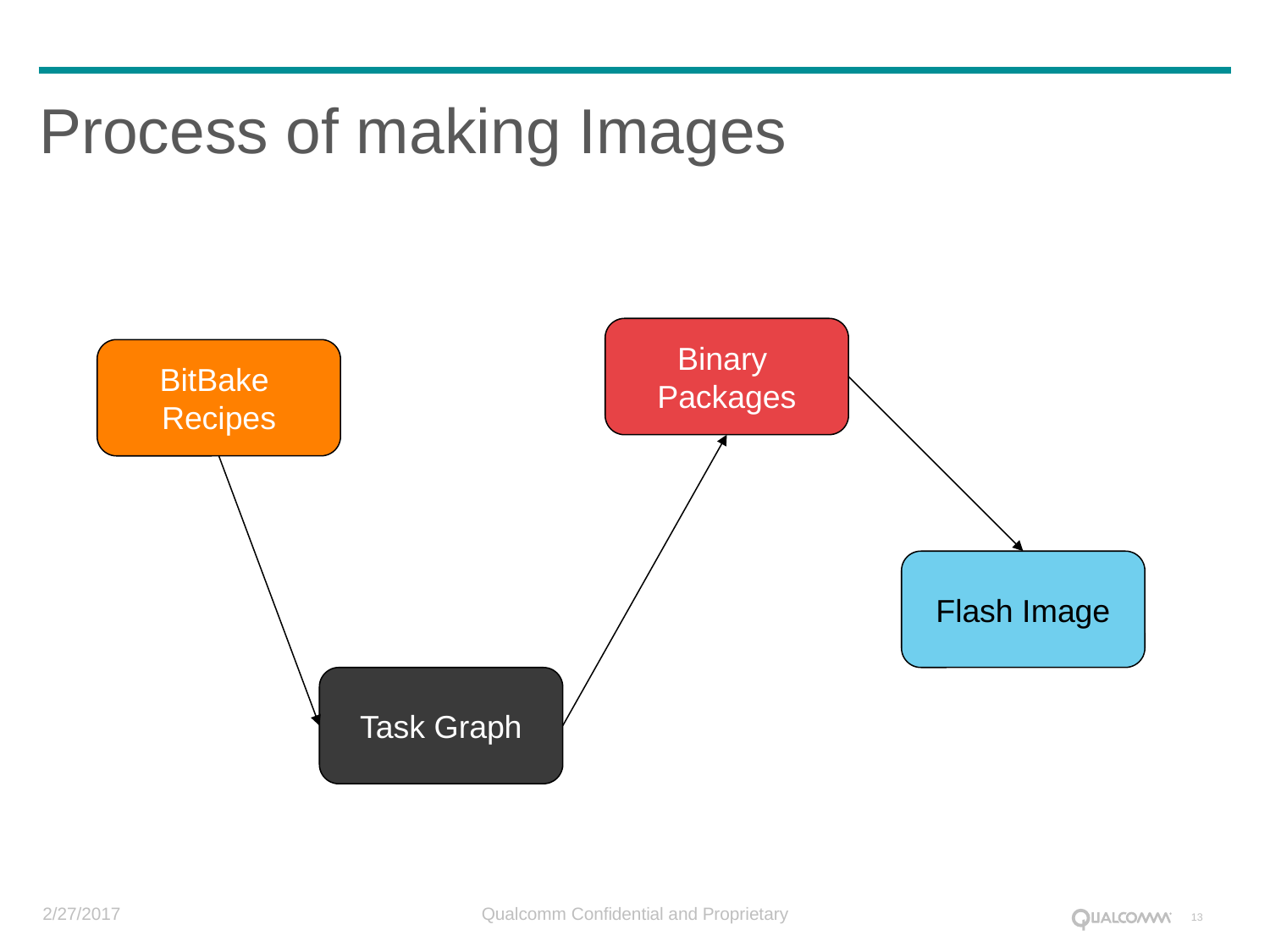

# Process of making Images
Binary
Packages
BitBake
Recipes
Flash Image
Task Graph